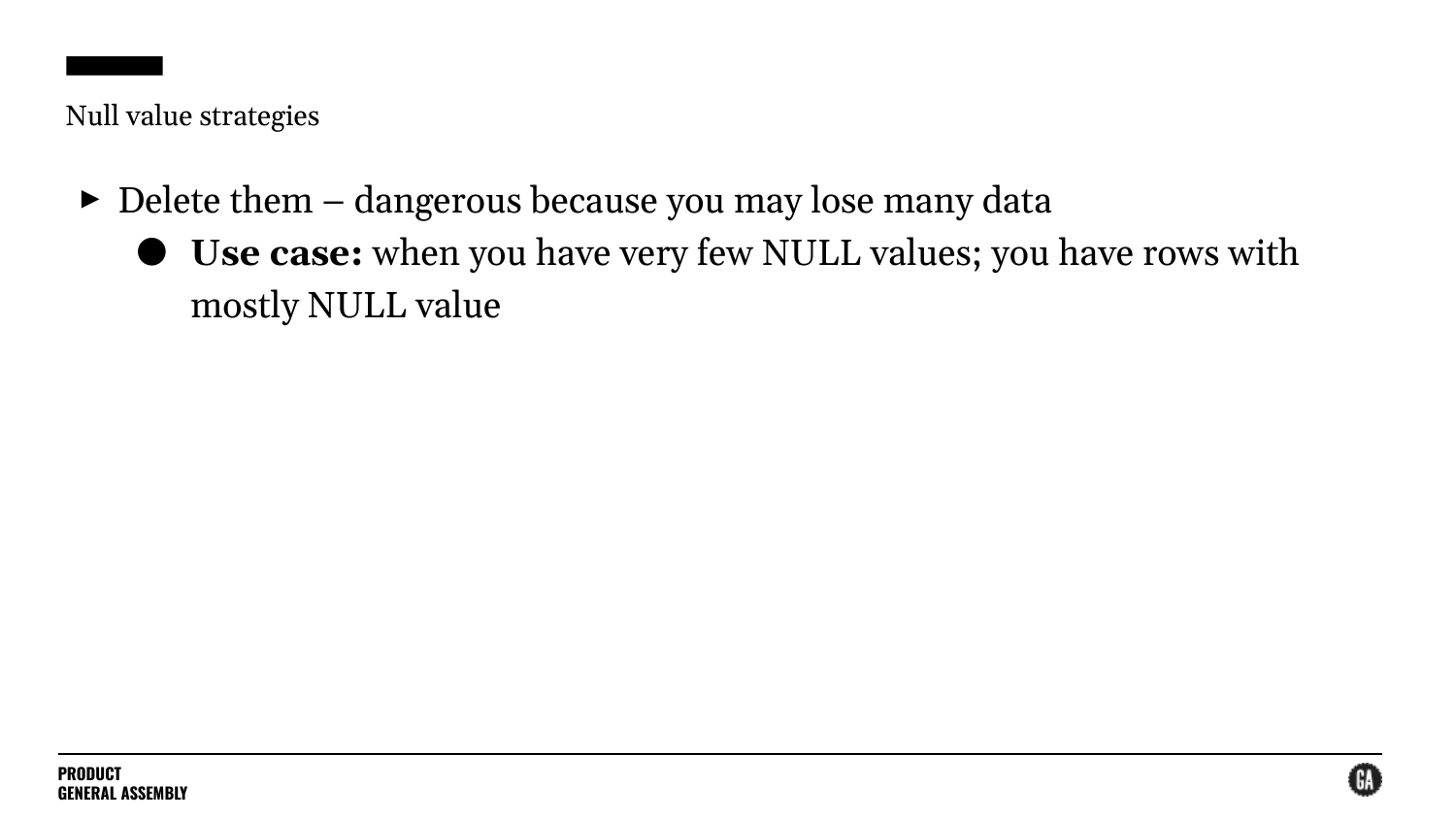

# Null value strategies
Delete them – dangerous because you may lose many data
Use case: when you have very few NULL values; you have rows with mostly NULL value